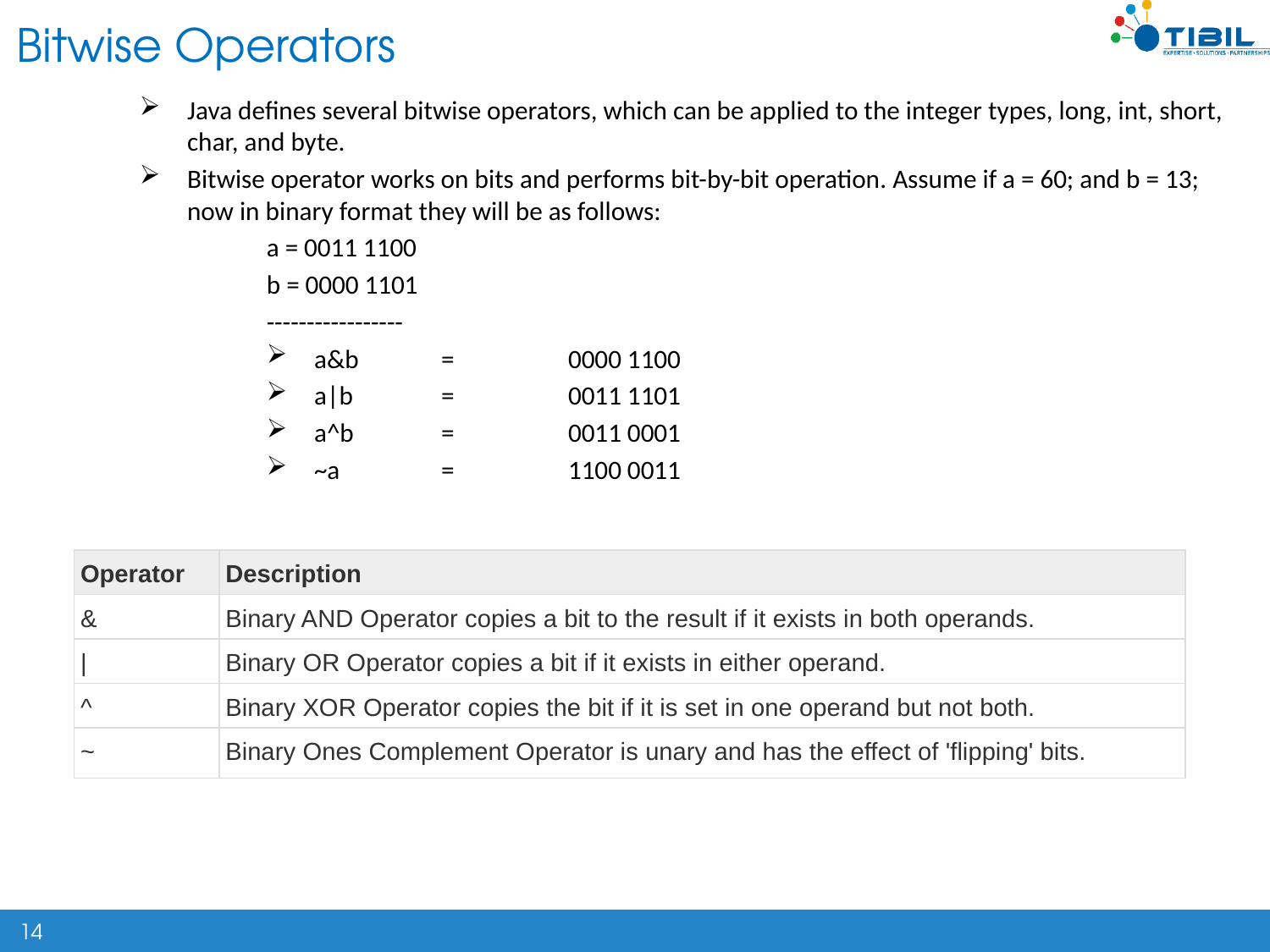

# Bitwise Operators
Java defines several bitwise operators, which can be applied to the integer types, long, int, short, char, and byte.
Bitwise operator works on bits and performs bit-by-bit operation. Assume if a = 60; and b = 13; now in binary format they will be as follows:
a = 0011 1100
b = 0000 1101
-----------------
a&b 	= 	0000 1100
a|b 	= 	0011 1101
a^b 	= 	0011 0001
~a  	= 	1100 0011

| Operator | Description |
| --- | --- |
| & | Binary AND Operator copies a bit to the result if it exists in both operands. |
| | | Binary OR Operator copies a bit if it exists in either operand. |
| ^ | Binary XOR Operator copies the bit if it is set in one operand but not both. |
| ~ | Binary Ones Complement Operator is unary and has the effect of 'flipping' bits. |

14